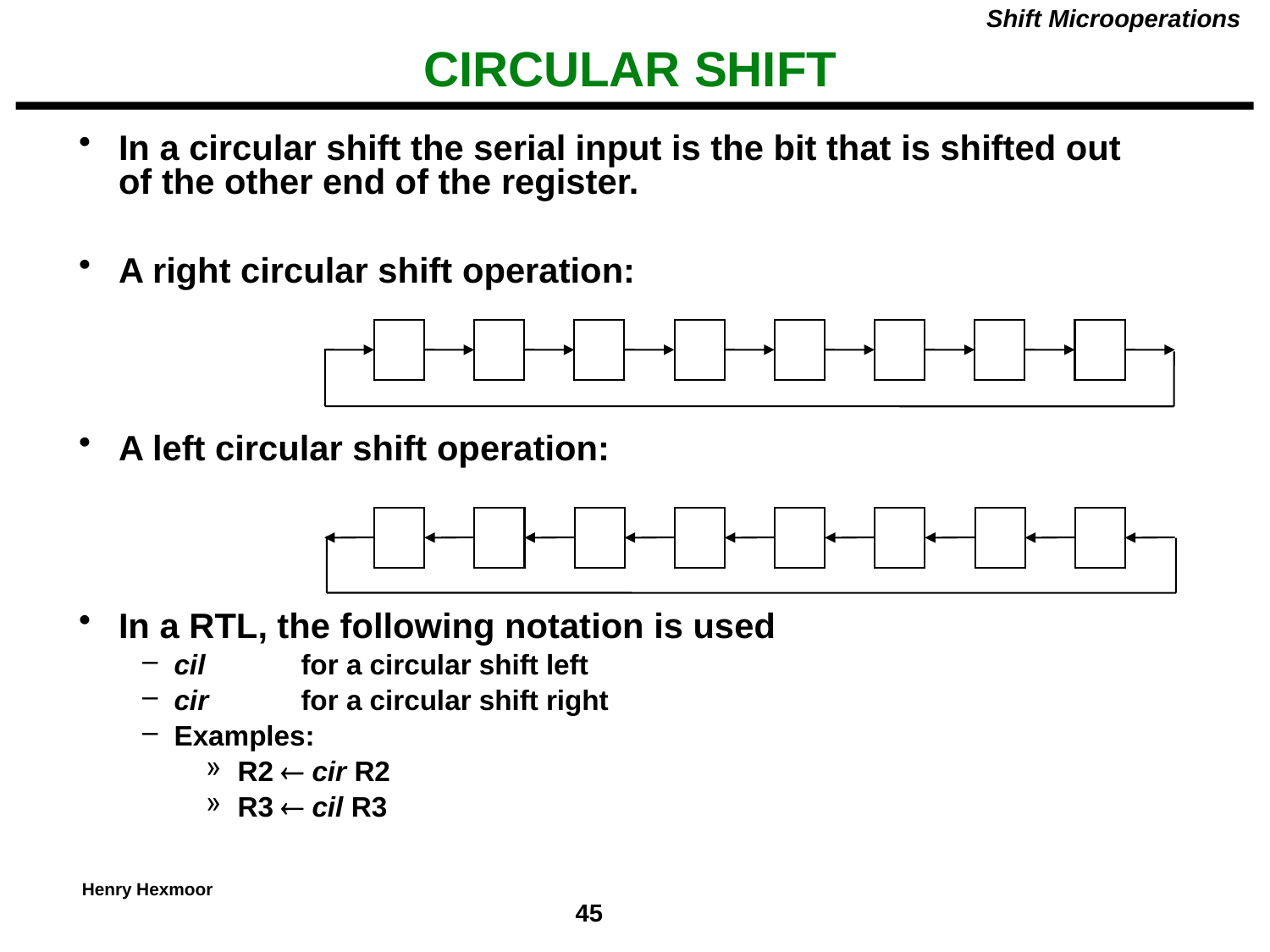

Shift Microoperations
# CIRCULAR SHIFT
In a circular shift the serial input is the bit that is shifted out of the other end of the register.

A right circular shift operation:

A left circular shift operation:

In a RTL, the following notation is used
cil  	for a circular shift left
cir	for a circular shift right
Examples:
R2 ← cir R2
R3 ← cil R3